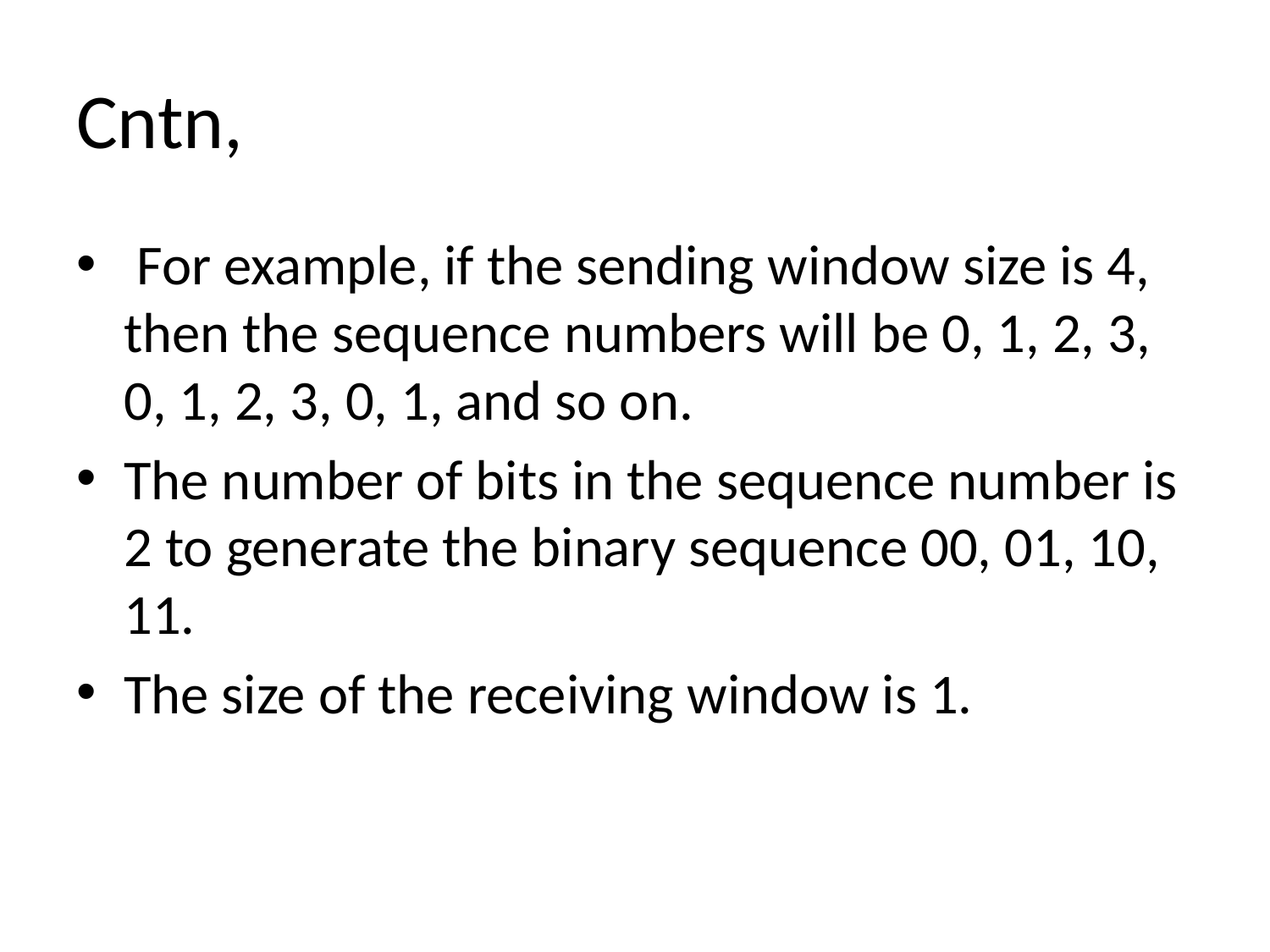

# Cntn,
 For example, if the sending window size is 4, then the sequence numbers will be 0, 1, 2, 3, 0, 1, 2, 3, 0, 1, and so on.
The number of bits in the sequence number is 2 to generate the binary sequence 00, 01, 10, 11.
The size of the receiving window is 1.